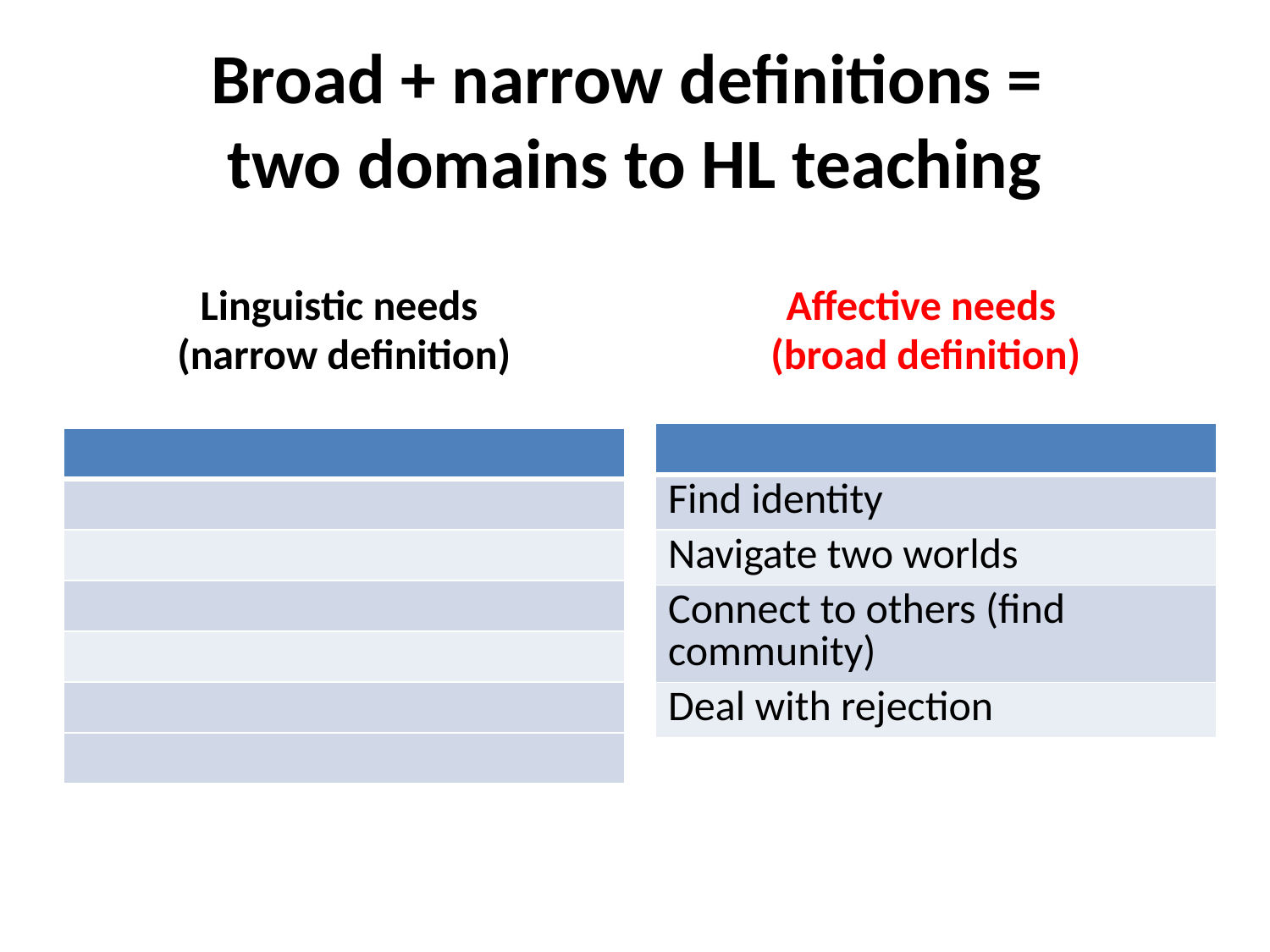

# Broad + narrow definitions = two domains to HL teaching
Linguistic needs
(narrow definition)
Affective needs
(broad definition)
|  |
| --- |
| Find identity |
| Navigate two worlds |
| Connect to others (find community) |
| Deal with rejection |
|  |
| --- |
|  |
|  |
|  |
|  |
|  |
|  |